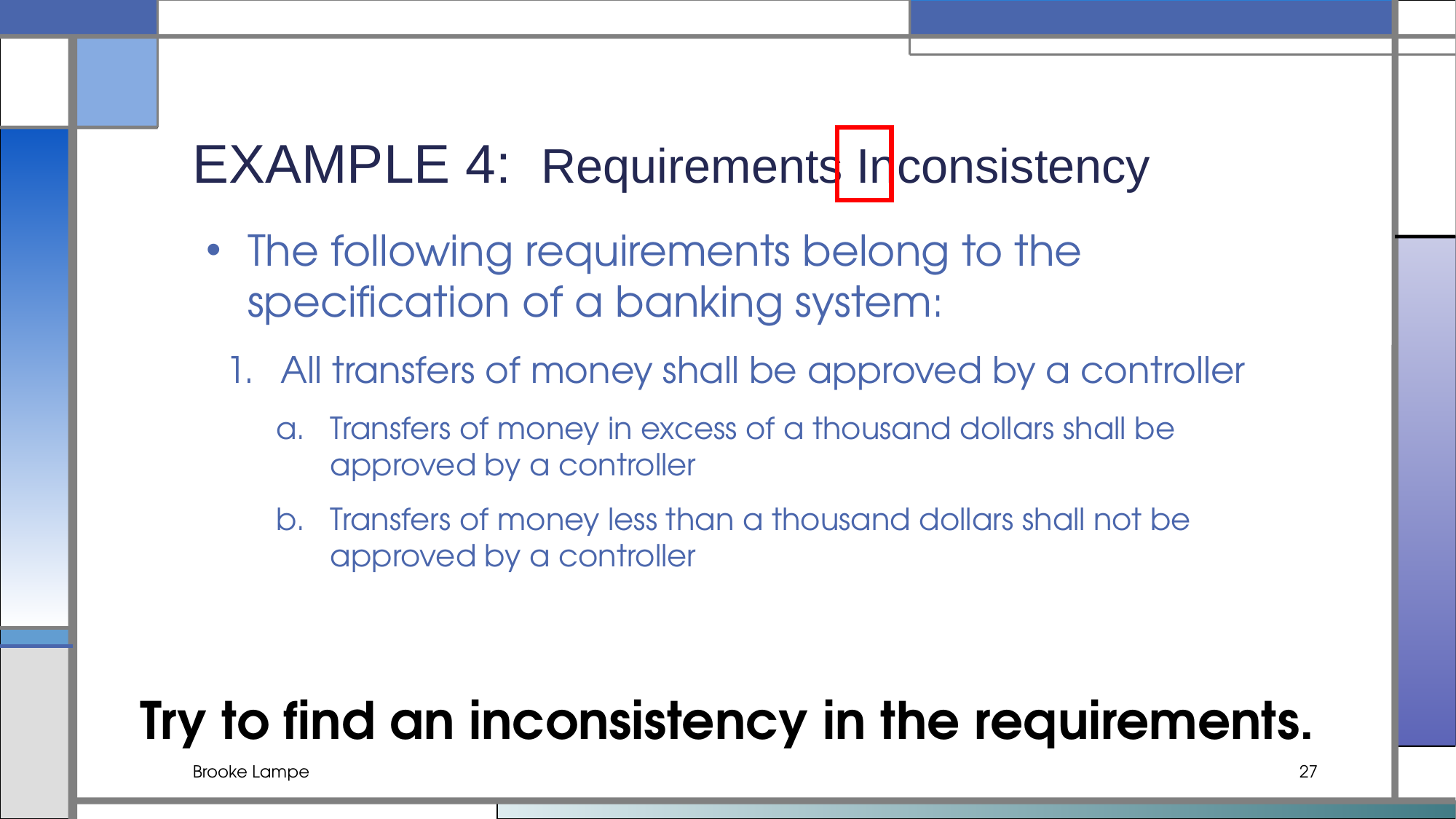

# Example 4:  Requirements Inconsistency

The following requirements belong to the specification of a banking system:
All transfers of money shall be approved by a controller
Transfers of money in excess of a thousand dollars shall be approved by a controller
Transfers of money less than a thousand dollars shall not be approved by a controller
Try to find an inconsistency in the requirements.
Brooke Lampe
27